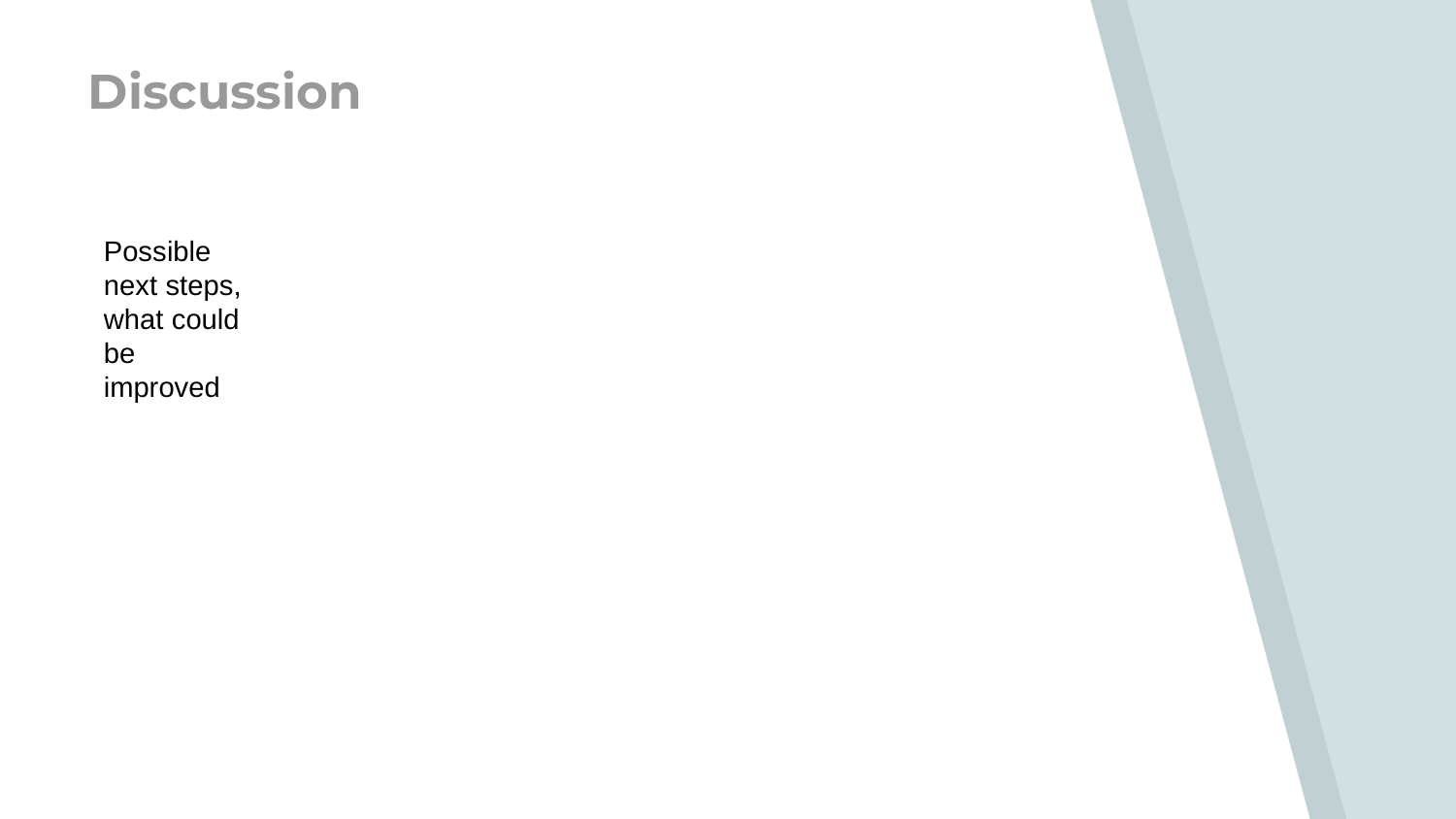

# Discussion
Possible next steps, what could be improved